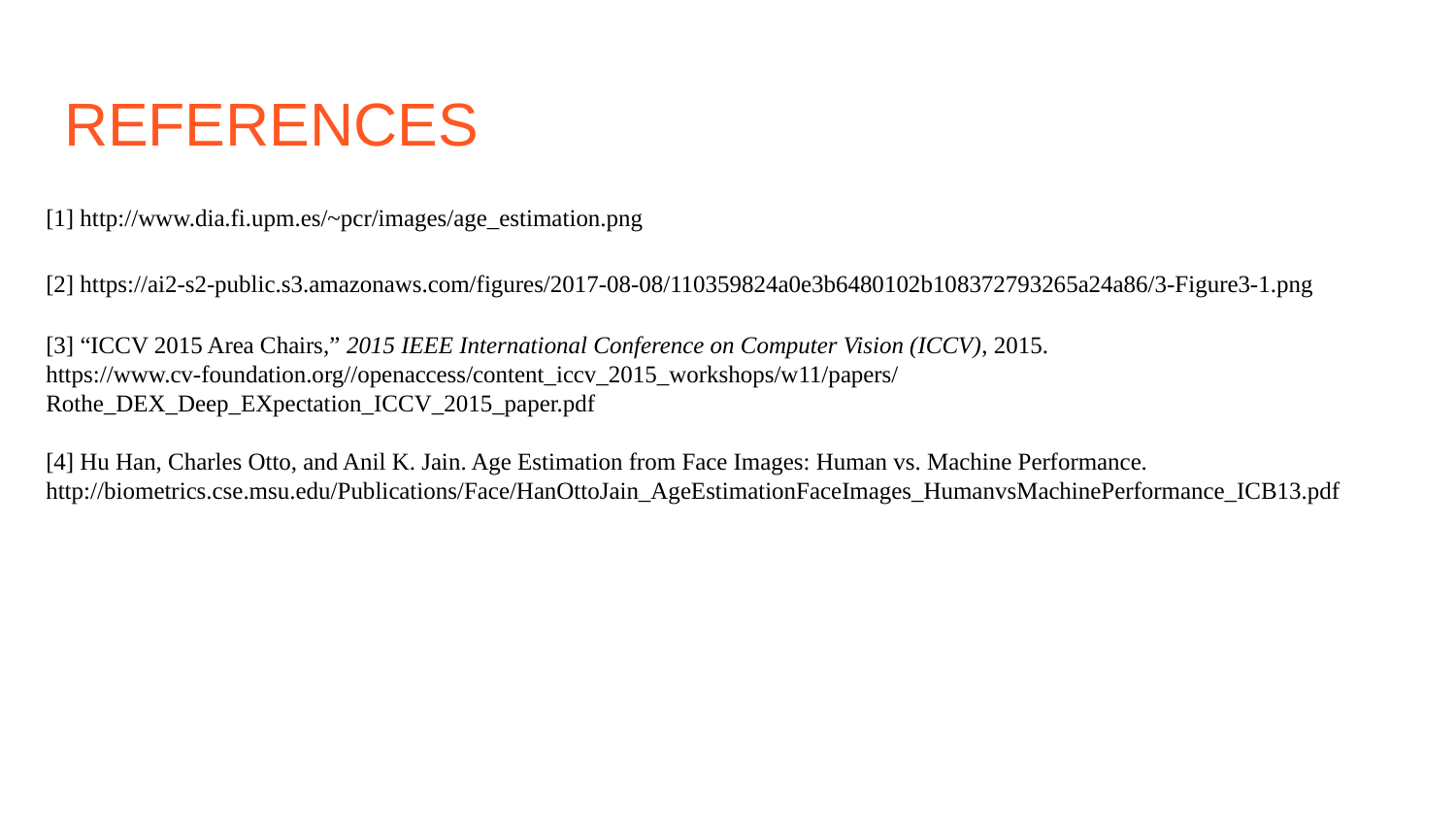

# REFERENCES
[1] http://www.dia.fi.upm.es/~pcr/images/age_estimation.png
[2] https://ai2-s2-public.s3.amazonaws.com/figures/2017-08-08/110359824a0e3b6480102b108372793265a24a86/3-Figure3-1.png
[3] “ICCV 2015 Area Chairs,” 2015 IEEE International Conference on Computer Vision (ICCV), 2015. https://www.cv-foundation.org//openaccess/content_iccv_2015_workshops/w11/papers/Rothe_DEX_Deep_EXpectation_ICCV_2015_paper.pdf

[4] Hu Han, Charles Otto, and Anil K. Jain. Age Estimation from Face Images: Human vs. Machine Performance.
http://biometrics.cse.msu.edu/Publications/Face/HanOttoJain_AgeEstimationFaceImages_HumanvsMachinePerformance_ICB13.pdf